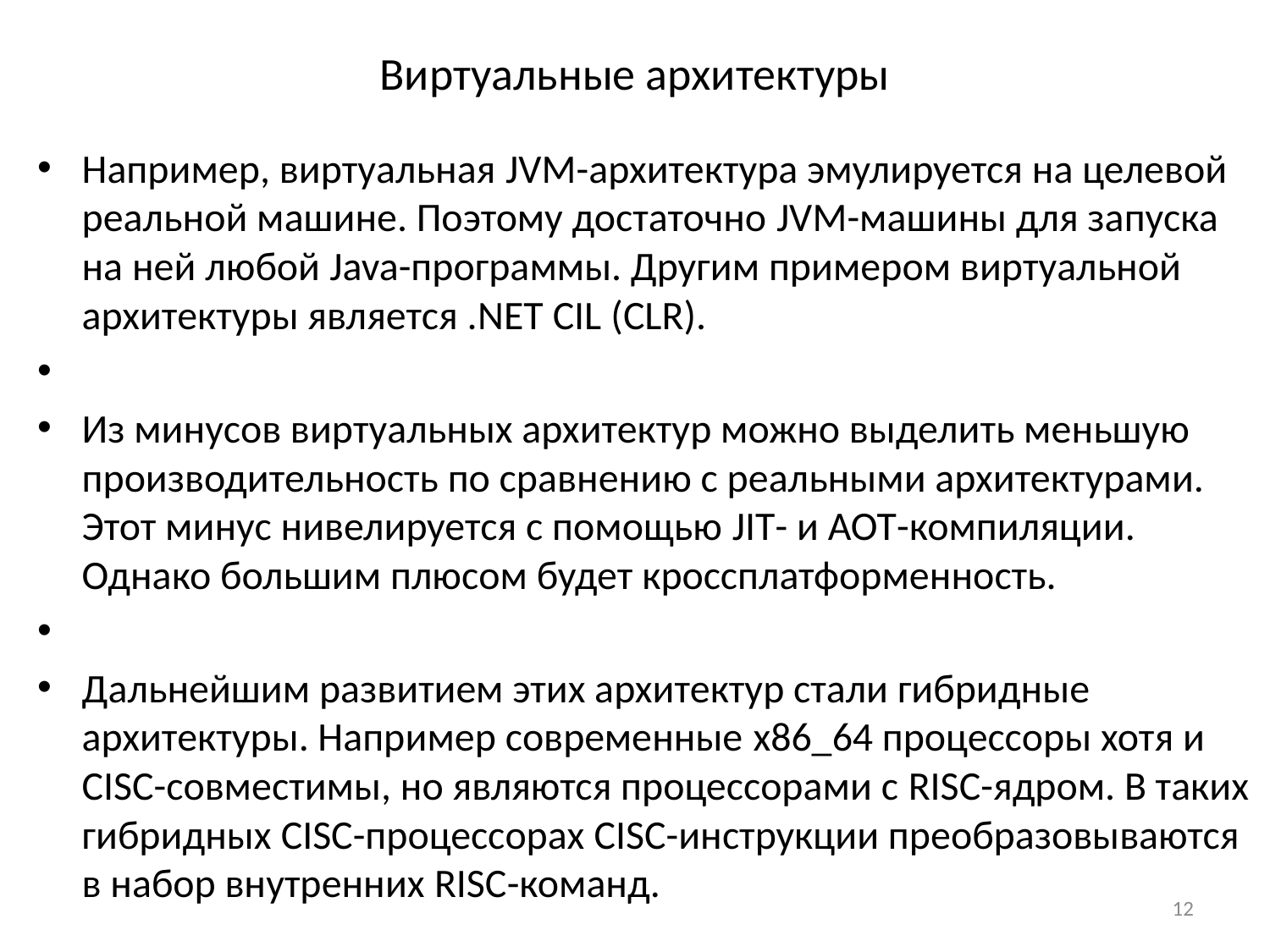

# Виртуальные архитектуры
Например, виртуальная JVM-архитектура эмулируется на целевой реальной машине. Поэтому достаточно JVM-машины для запуска на ней любой Java-программы. Другим примером виртуальной архитектуры является .NET CIL (CLR).

Из минусов виртуальных архитектур можно выделить меньшую производительность по сравнению с реальными архитектурами. Этот минус нивелируется с помощью JIT- и AOT-компиляции. Однако большим плюсом будет кроссплатформенность.

Дальнейшим развитием этих архитектур стали гибридные архитектуры. Например современные x86_64 процессоры хотя и CISC-совместимы, но являются процессорами с RISC-ядром. В таких гибридных CISC-процессорах CISC-инструкции преобразовываются в набор внутренних RISC-команд.
12